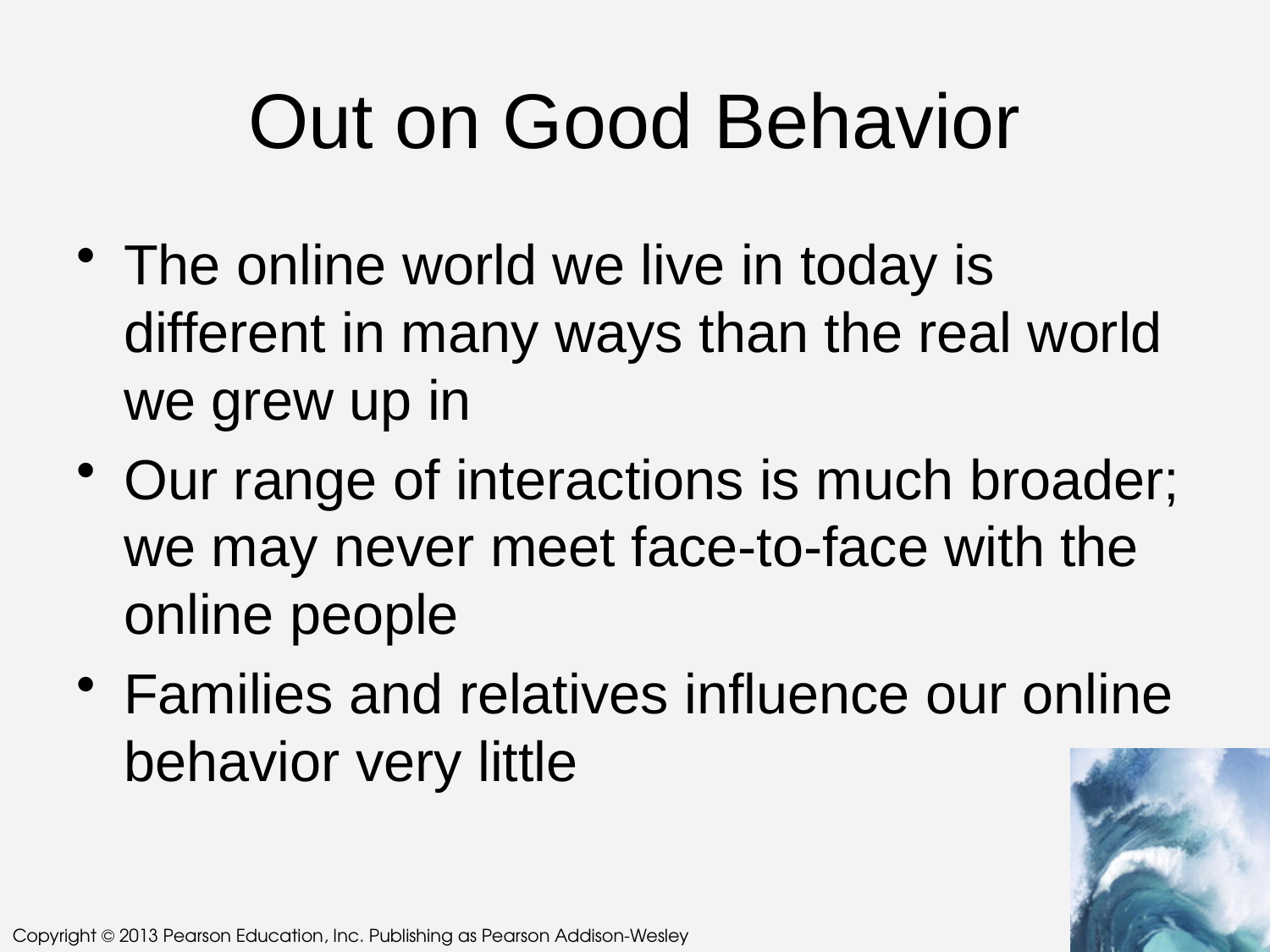

# Out on Good Behavior
The online world we live in today is different in many ways than the real world we grew up in
Our range of interactions is much broader; we may never meet face-to-face with the online people
Families and relatives influence our online behavior very little